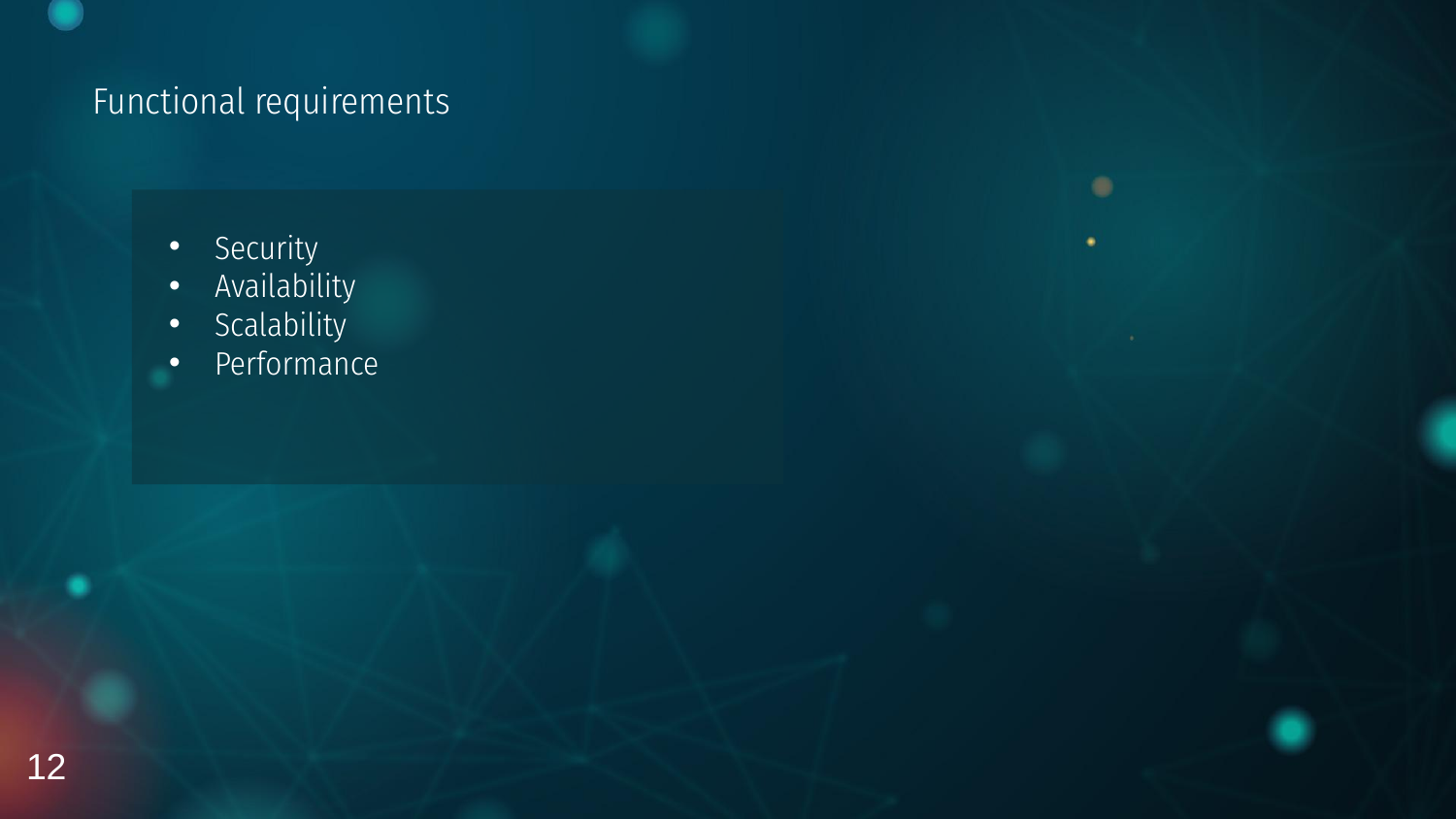

Functional requirements
Security
Availability
Scalability
Performance
12